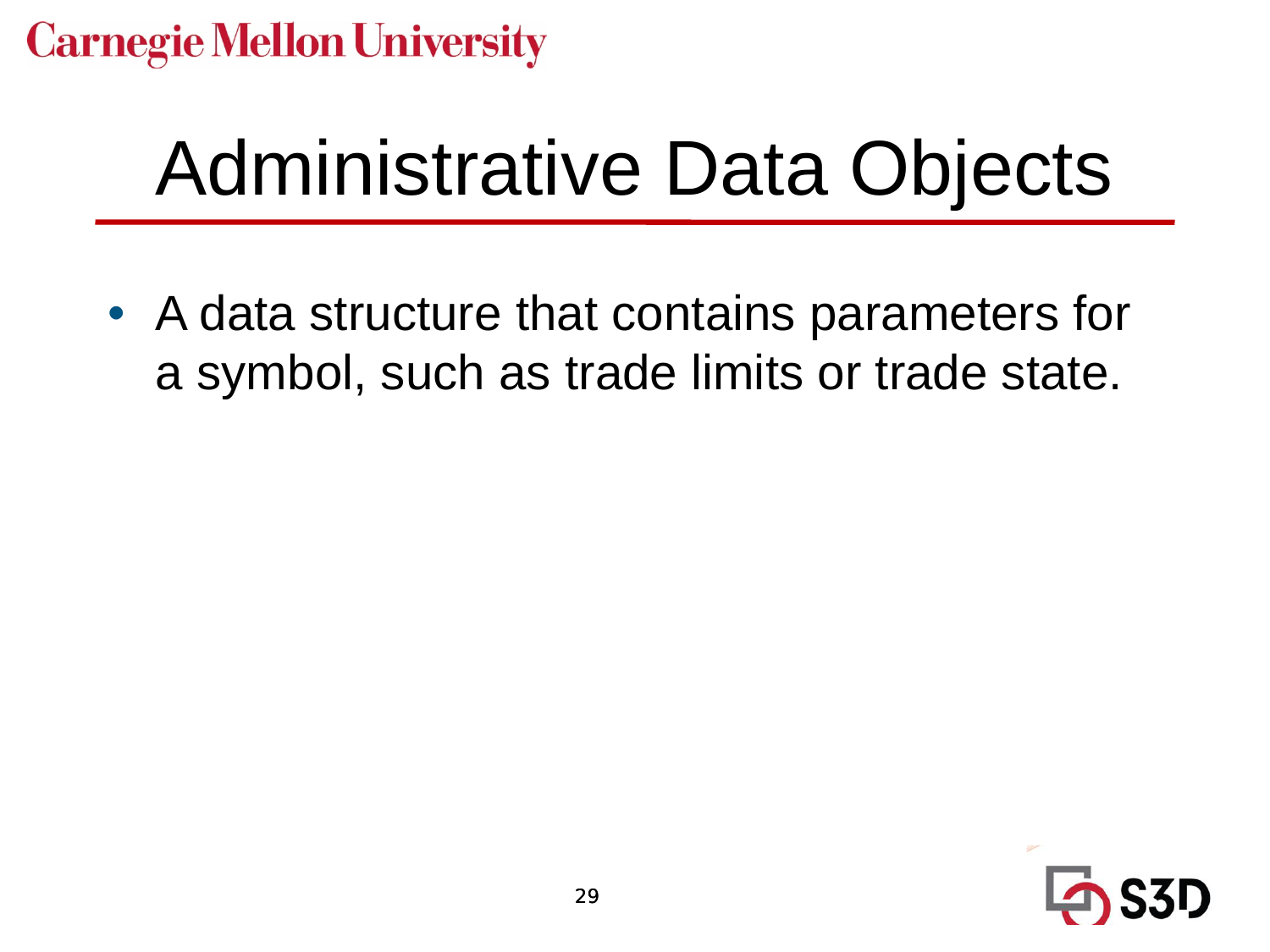

# Administrative Data Objects
A data structure that contains parameters for a symbol, such as trade limits or trade state.
29